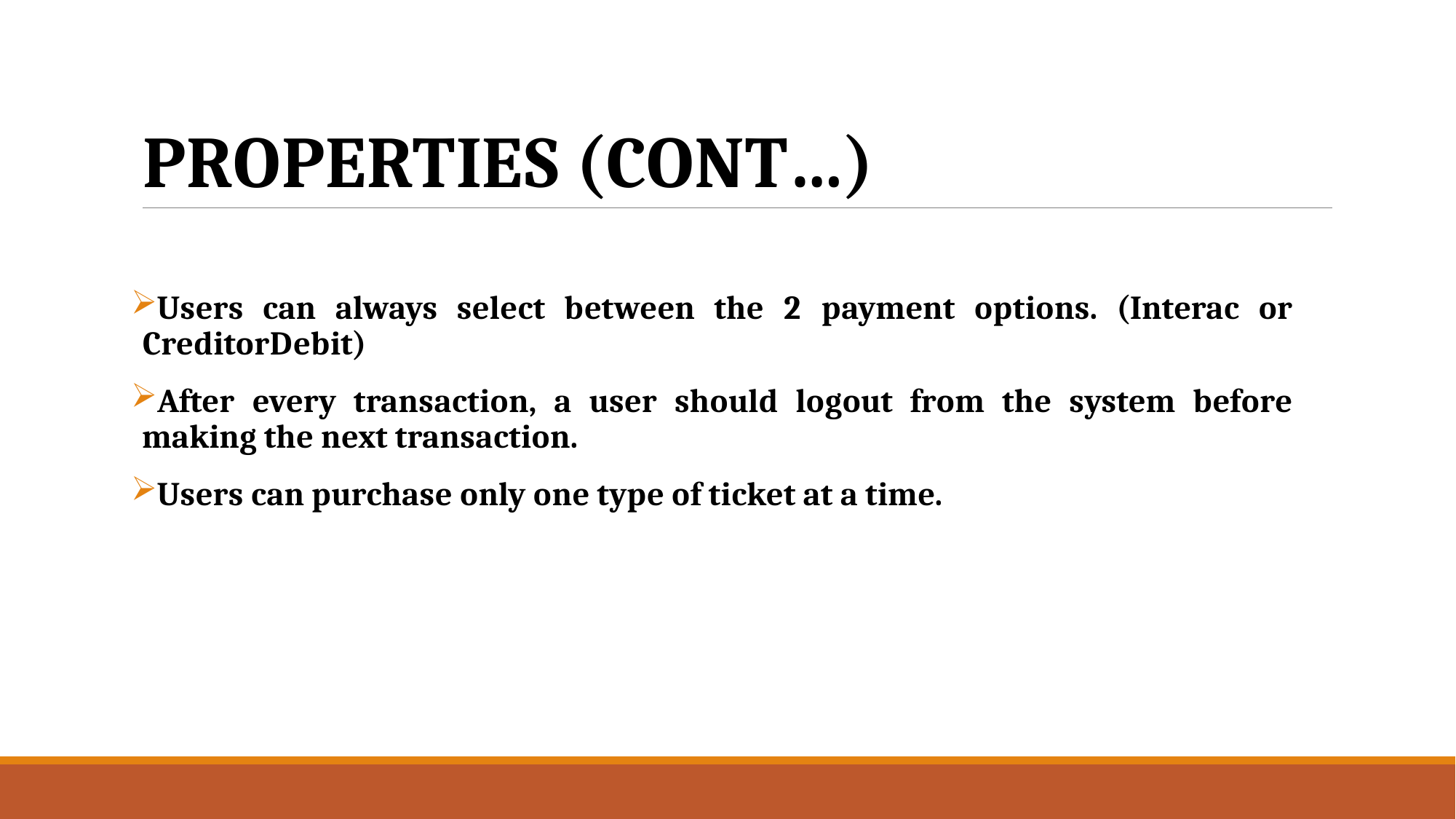

# PROPERTIES (CONT…)
Users can always select between the 2 payment options. (Interac or CreditorDebit)
After every transaction, a user should logout from the system before making the next transaction.
Users can purchase only one type of ticket at a time.